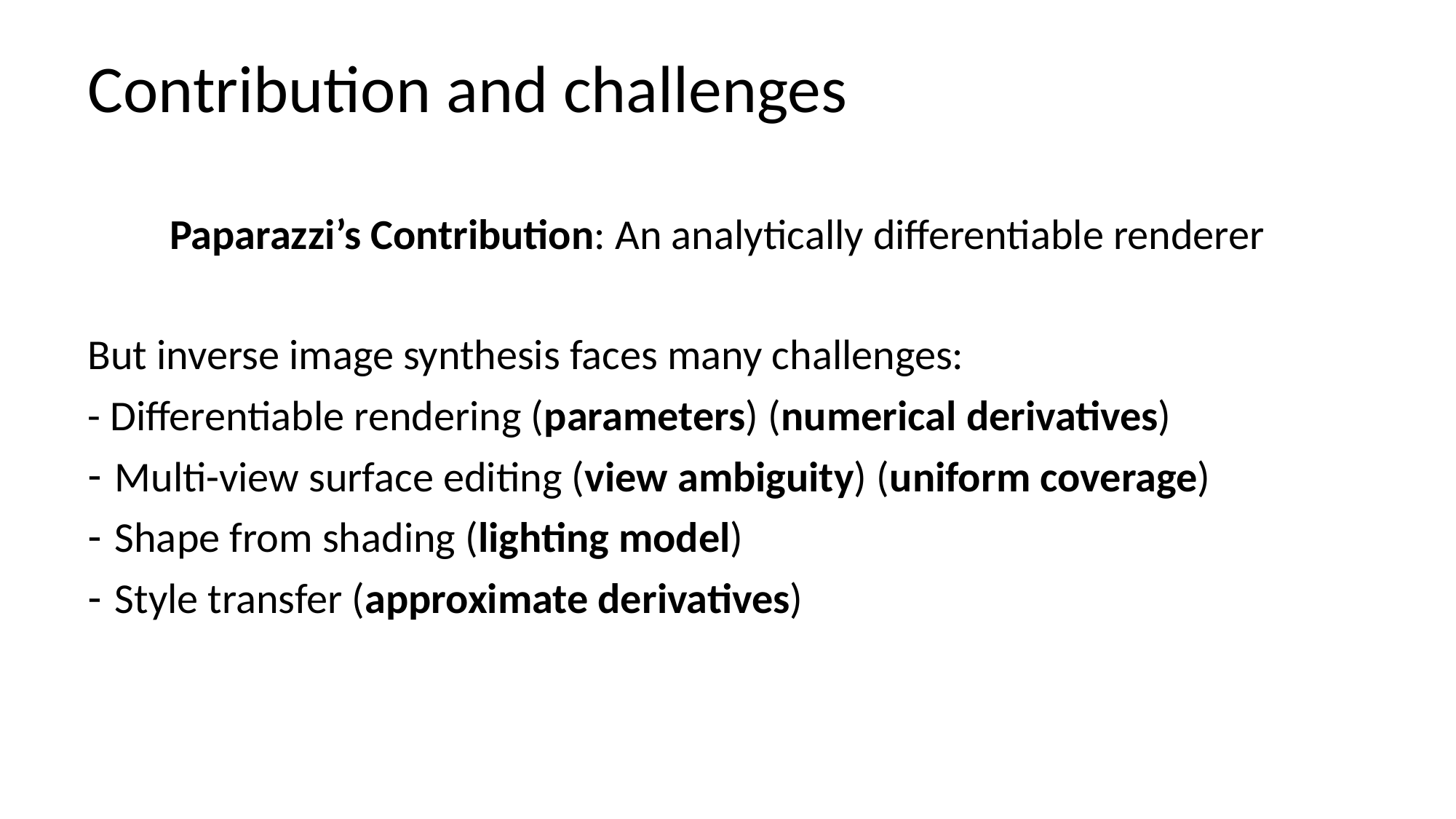

# Contribution and challenges
Paparazzi’s Contribution: An analytically differentiable renderer

But inverse image synthesis faces many challenges:
- Differentiable rendering (parameters) (numerical derivatives)
Multi-view surface editing (view ambiguity) (uniform coverage)
Shape from shading (lighting model)
Style transfer (approximate derivatives)